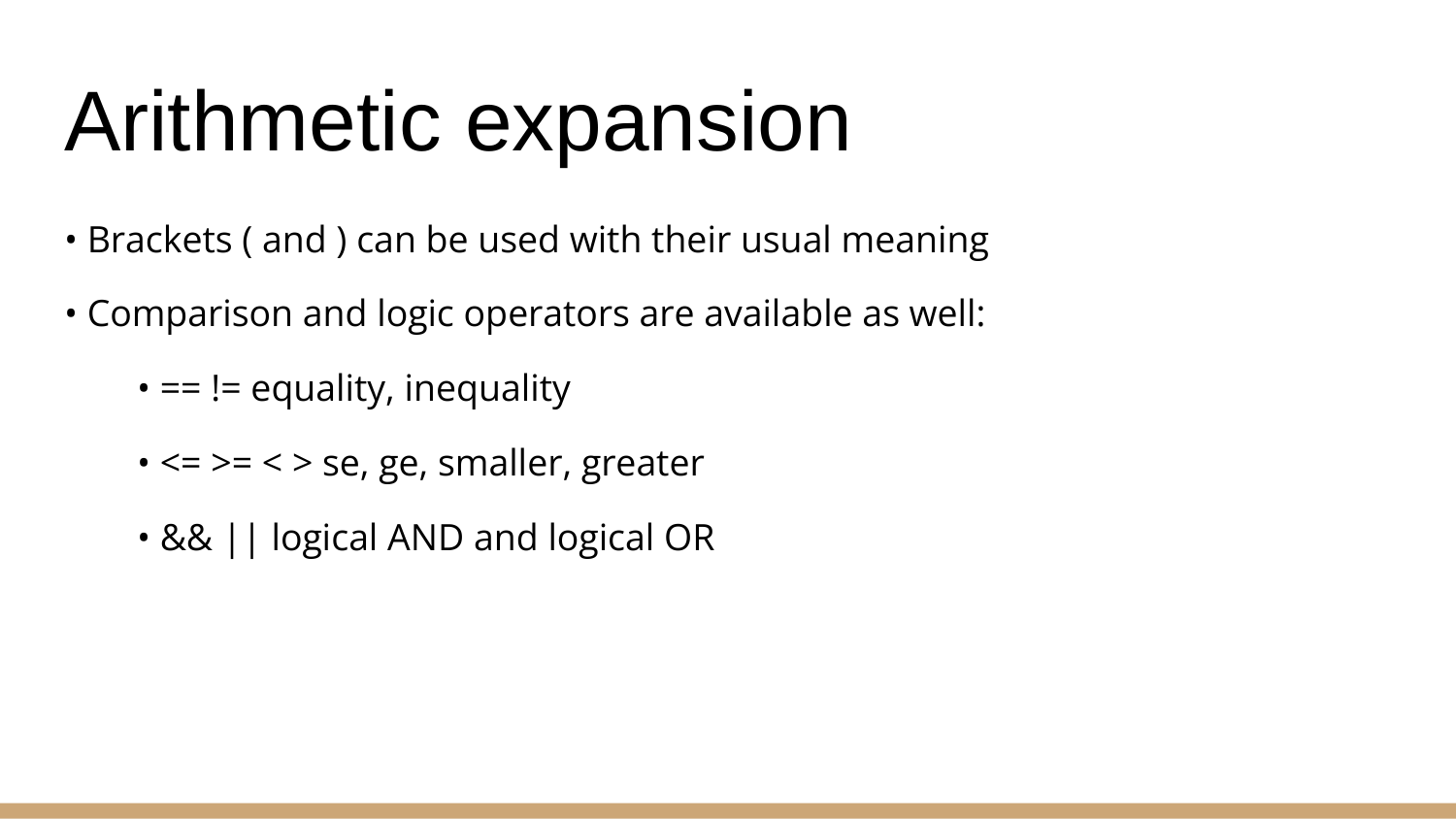

# Arithmetic expansion
• Brackets ( and ) can be used with their usual meaning
• Comparison and logic operators are available as well:
• == != equality, inequality
• <= >= < > se, ge, smaller, greater
• && || logical AND and logical OR